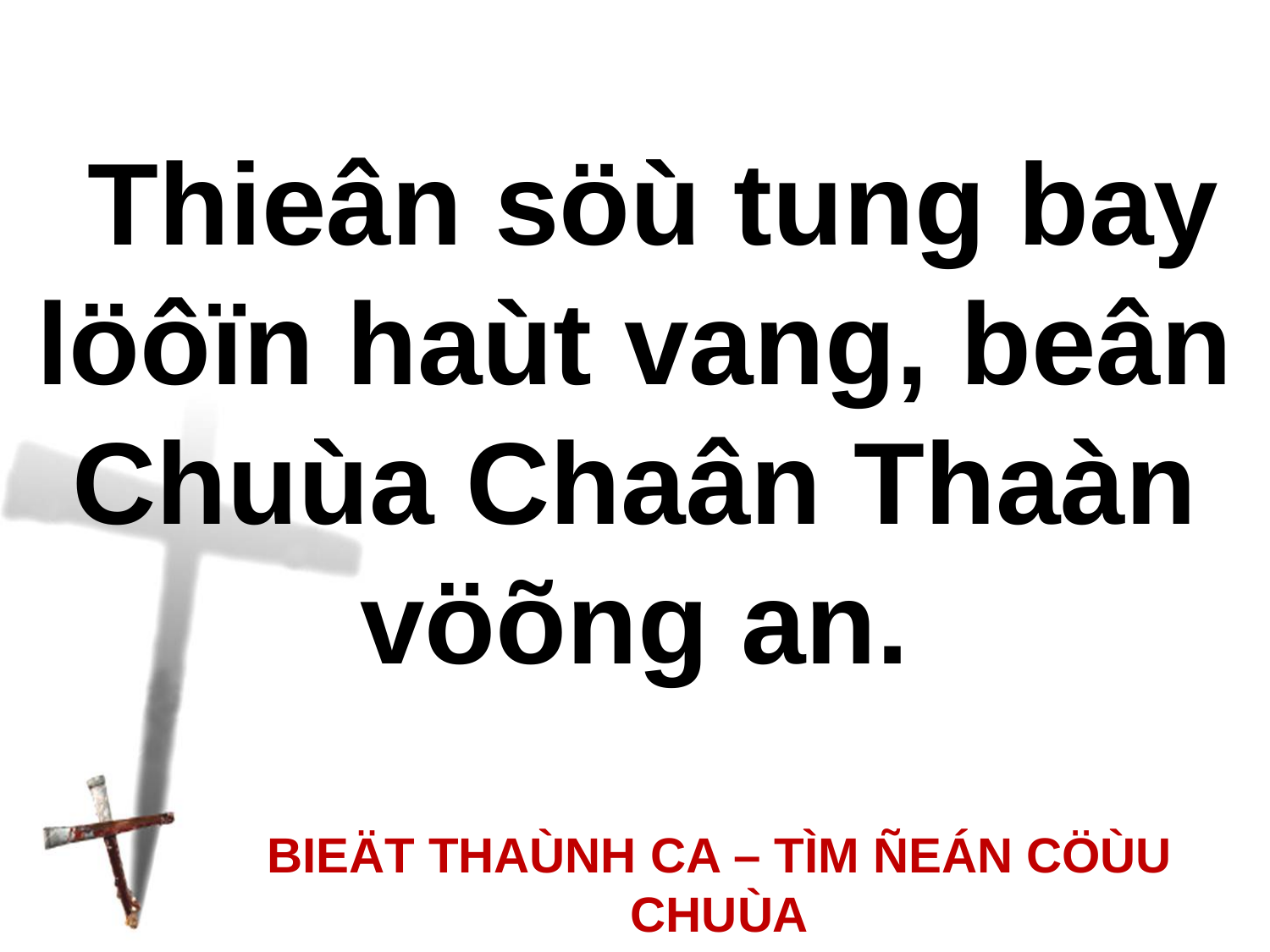

Thieân söù tung bay löôïn haùt vang, beân Chuùa Chaân Thaàn vöõng an.
BIEÄT THAÙNH CA – TÌM ÑEÁN CÖÙU CHUÙA